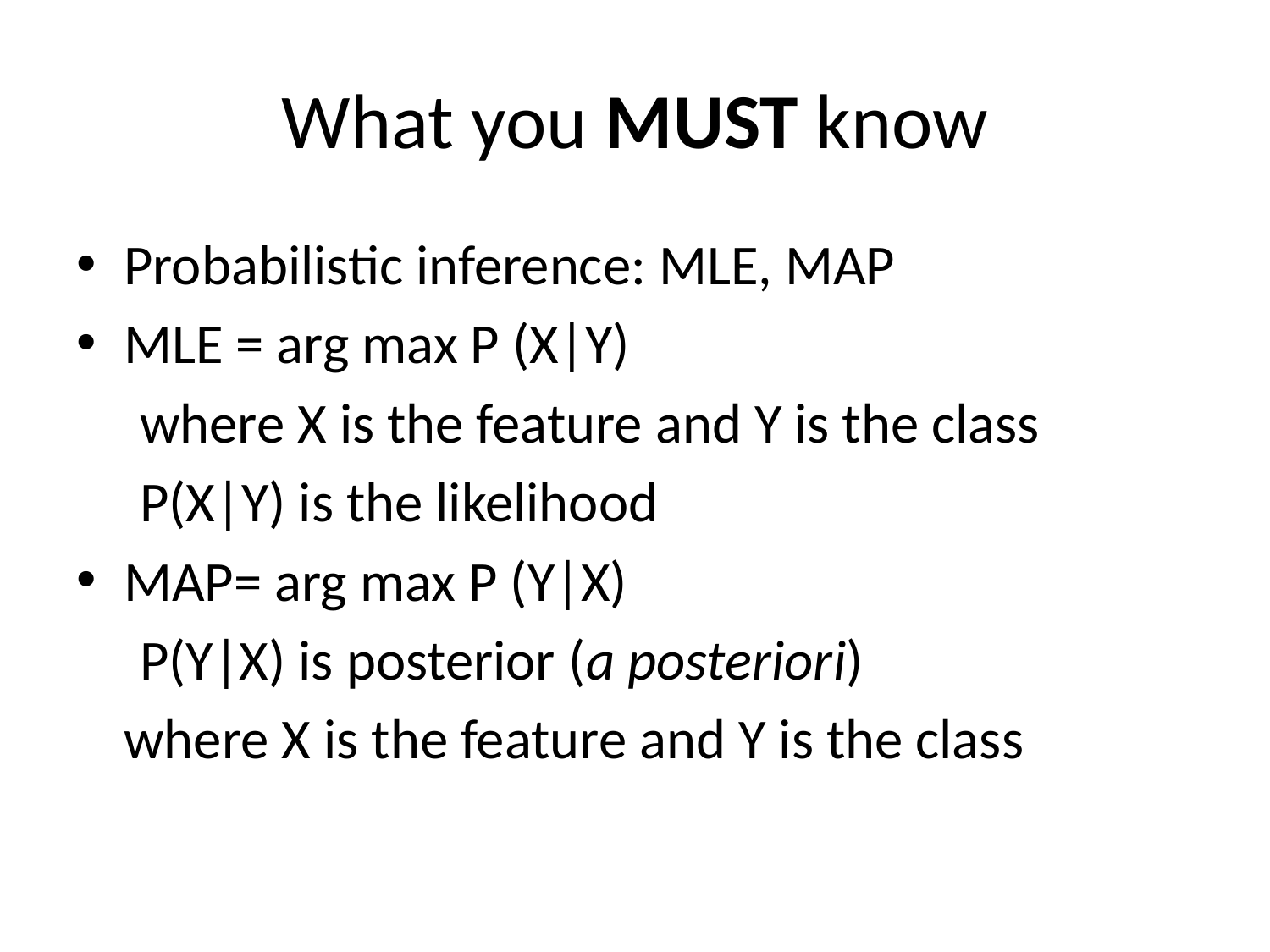

# What you MUST know
Probabilistic inference: MLE, MAP
MLE = arg max P (X|Y)
     where X is the feature and Y is the class
     P(X|Y) is the likelihood
MAP= arg max P (Y|X)
     P(Y|X) is posterior (a posteriori)
	where X is the feature and Y is the class